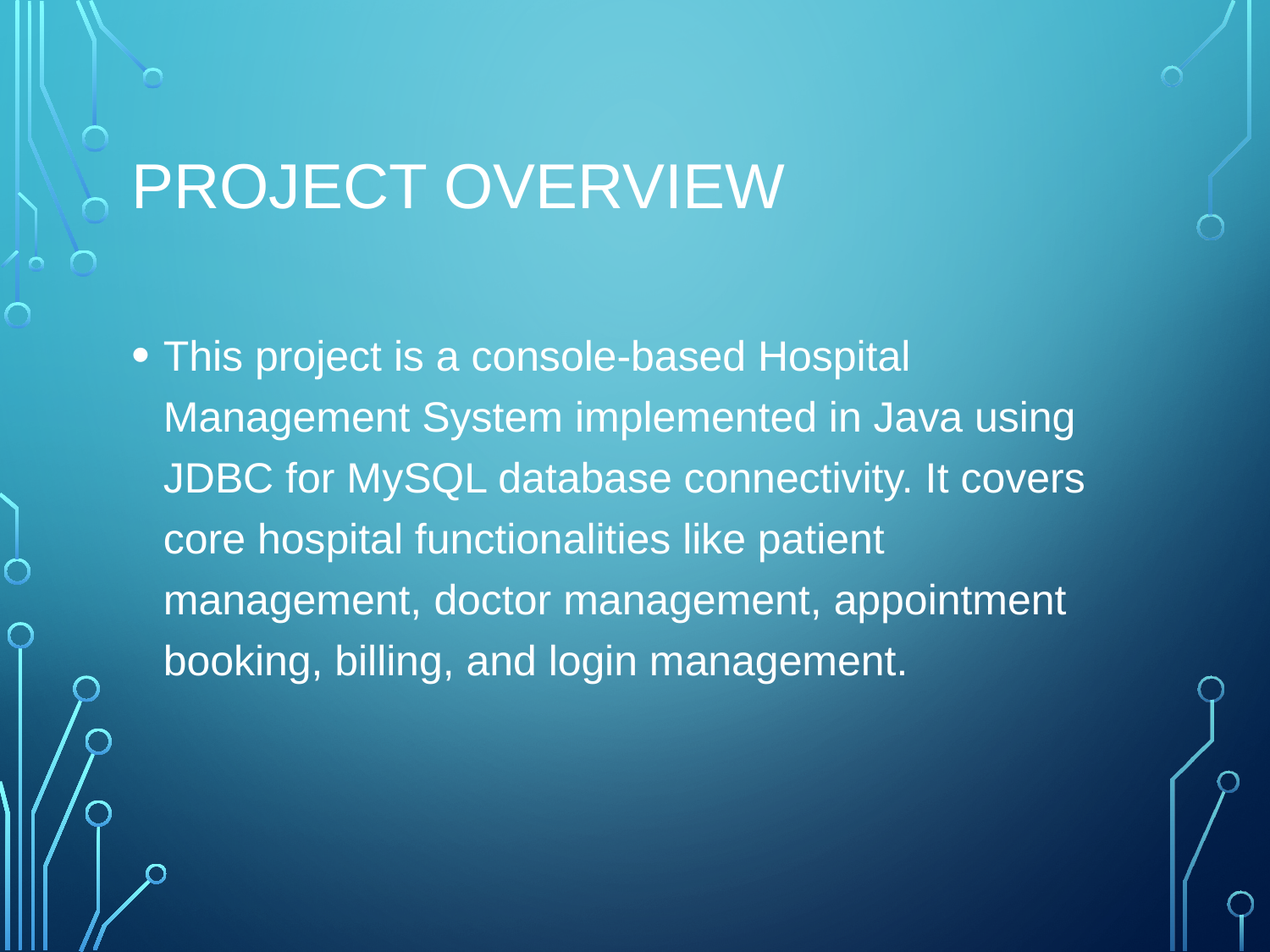

# Project Overview
This project is a console-based Hospital Management System implemented in Java using JDBC for MySQL database connectivity. It covers core hospital functionalities like patient management, doctor management, appointment booking, billing, and login management.